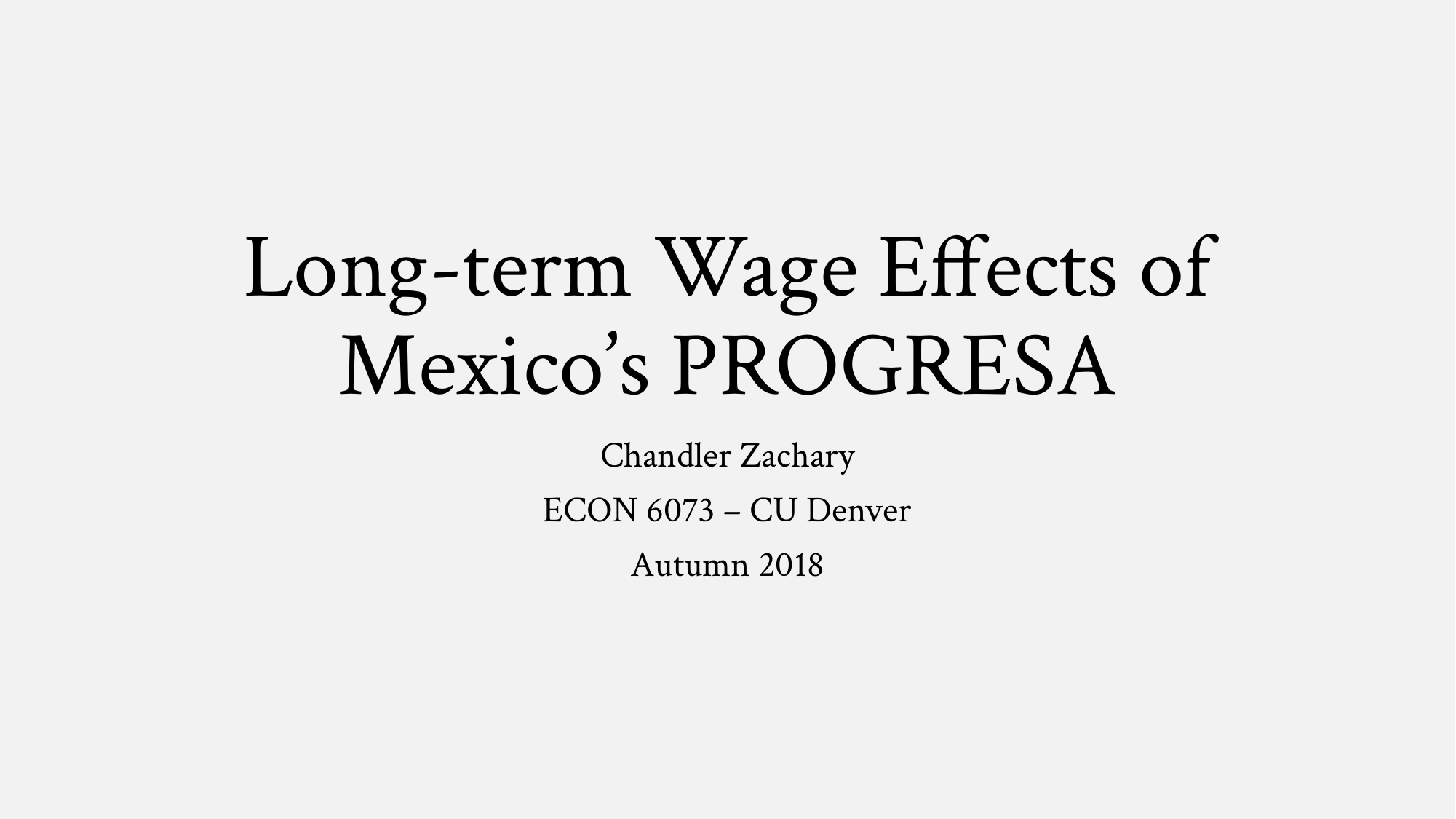

# Long-term Wage Effects of Mexico’s PROGRESA
Chandler Zachary
ECON 6073 – CU Denver
Autumn 2018